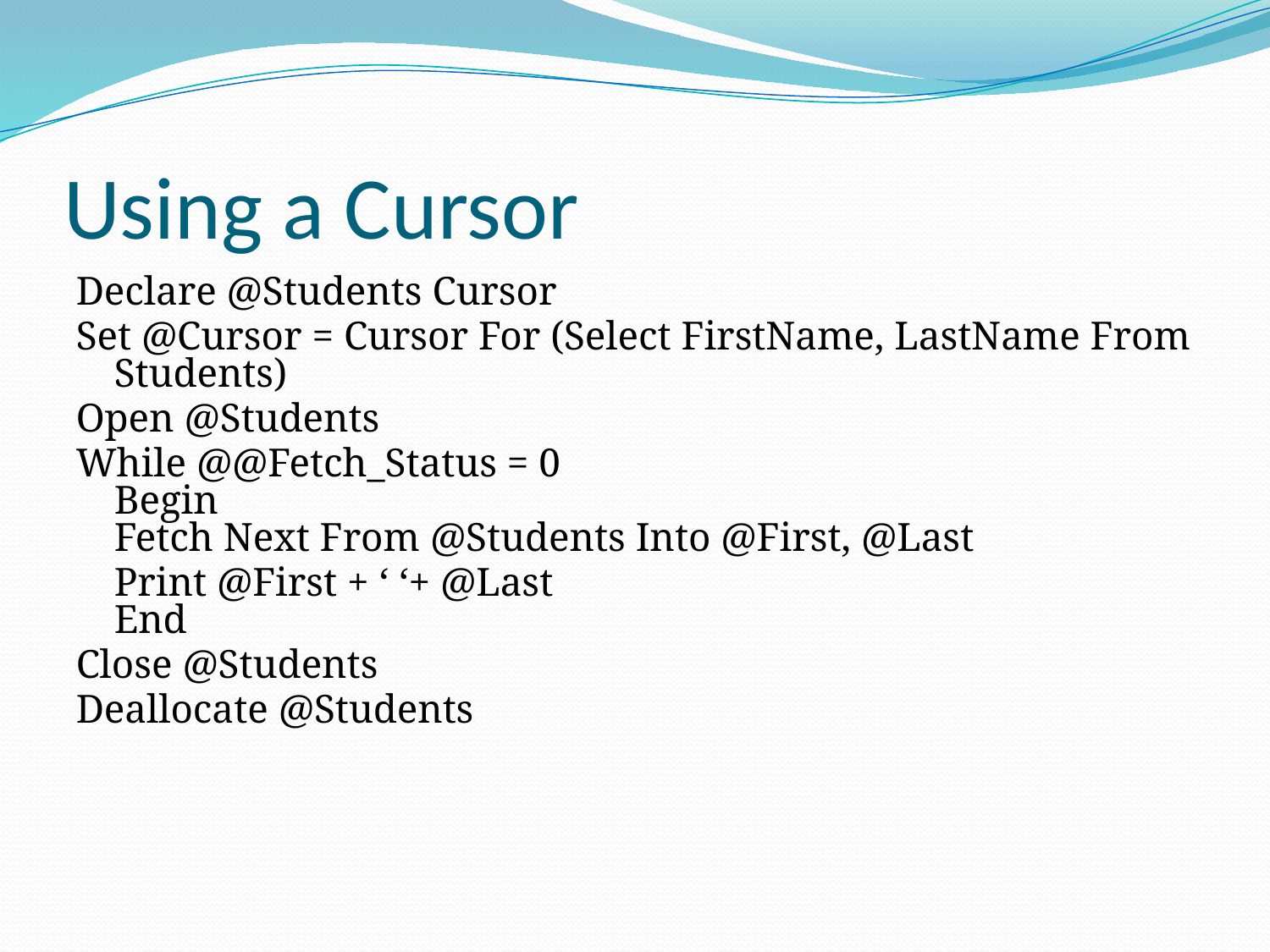

# Using a Cursor
Declare @Students Cursor
Set @Cursor = Cursor For (Select FirstName, LastName From Students)
Open @Students
While @@Fetch_Status = 0
Begin
Fetch Next From @Students Into @First, @Last
	Print @First + ‘ ‘+ @Last
End
Close @Students
Deallocate @Students